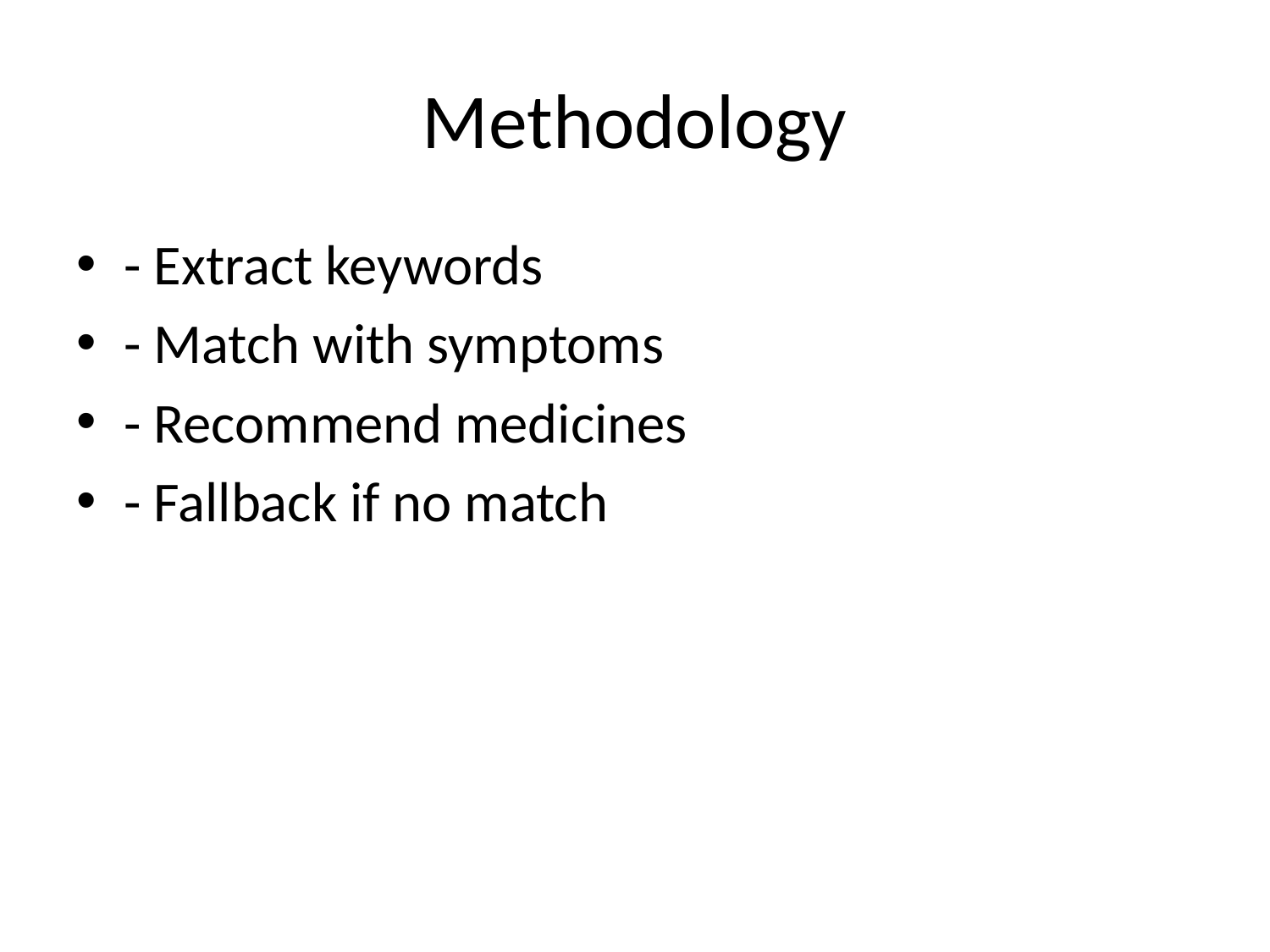

# Methodology
- Extract keywords
- Match with symptoms
- Recommend medicines
- Fallback if no match